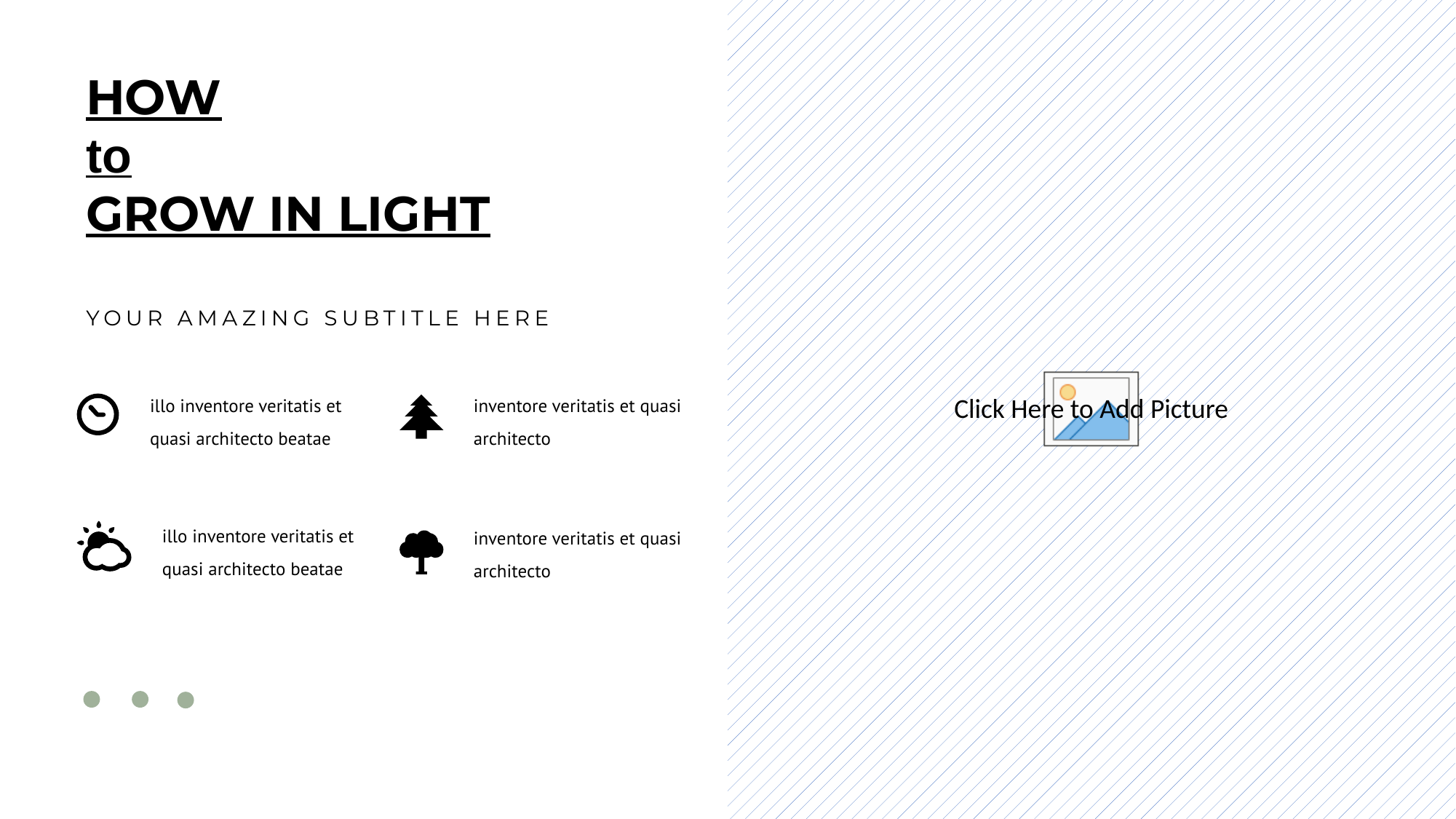

HOW
to
GROW IN LIGHT
YOUR AMAZING SUBTITLE HERE
illo inventore veritatis et quasi architecto beatae
inventore veritatis et quasi architecto

illo inventore veritatis et quasi architecto beatae
inventore veritatis et quasi architecto